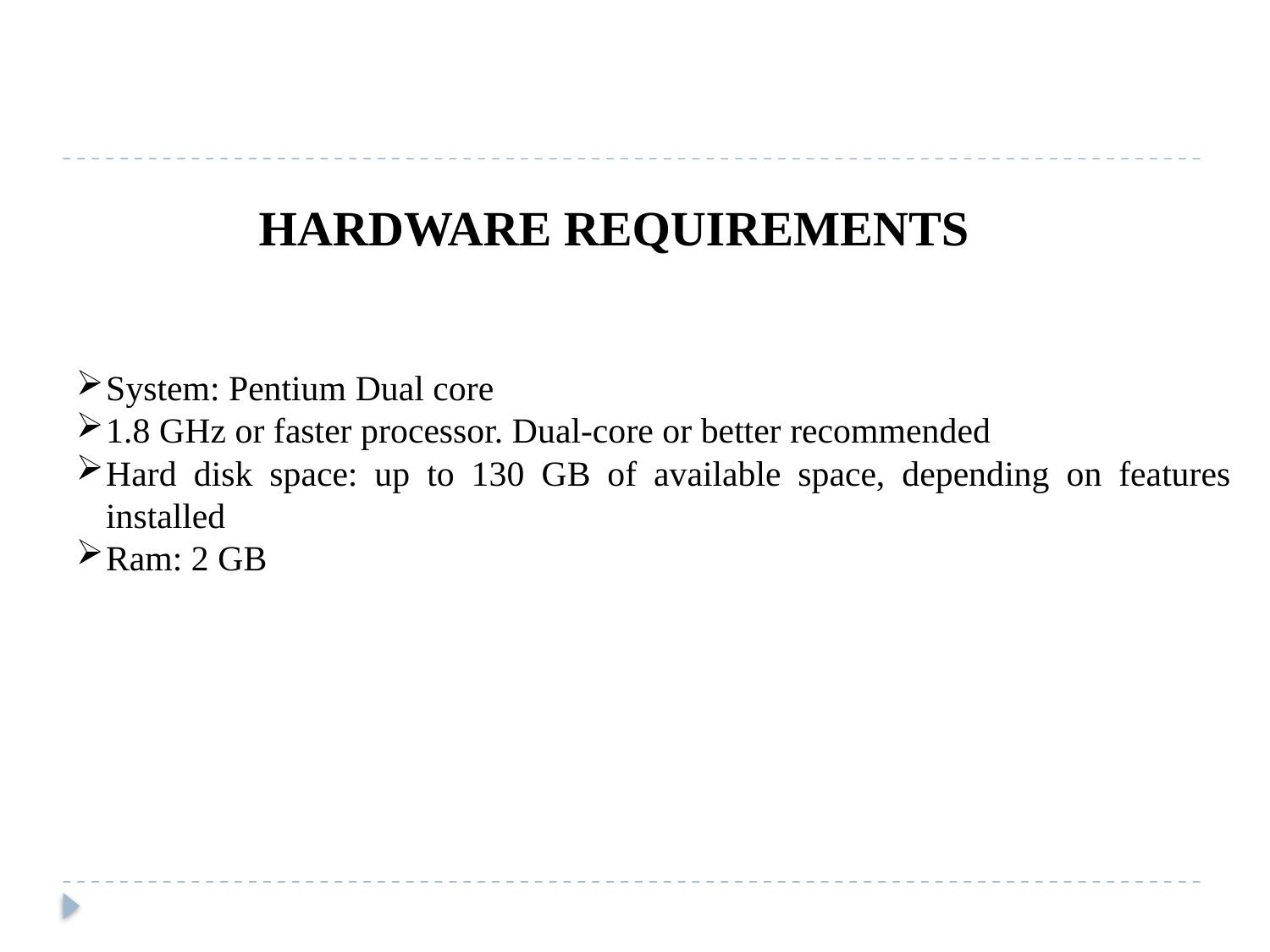

HARDWARE REQUIREMENTS
System: Pentium Dual core
1.8 GHz or faster processor. Dual-core or better recommended
Hard disk space: up to 130 GB of available space, depending on features installed
Ram: 2 GB